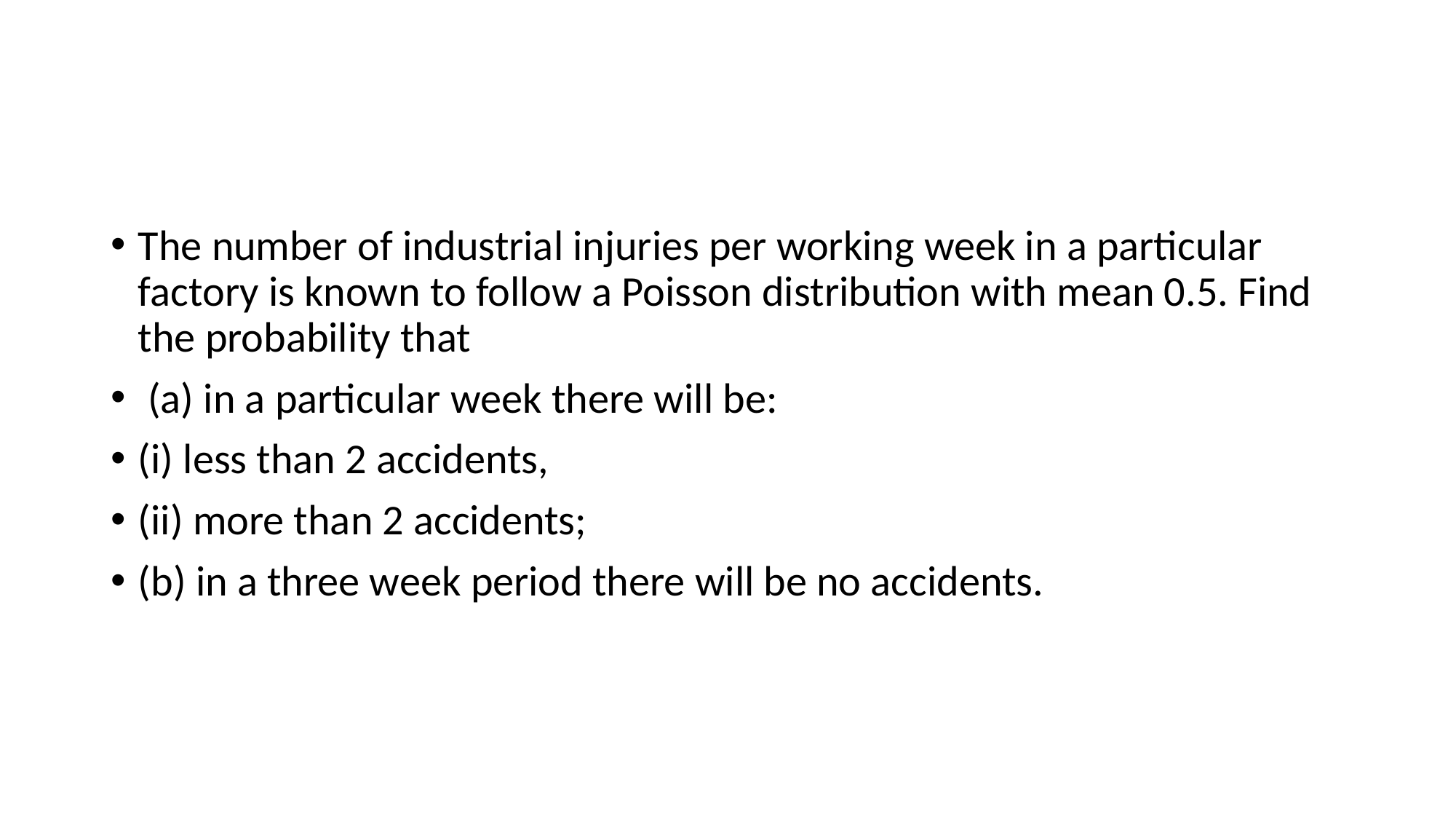

#
The number of industrial injuries per working week in a particular factory is known to follow a Poisson distribution with mean 0.5. Find the probability that
 (a) in a particular week there will be:
(i) less than 2 accidents,
(ii) more than 2 accidents;
(b) in a three week period there will be no accidents.